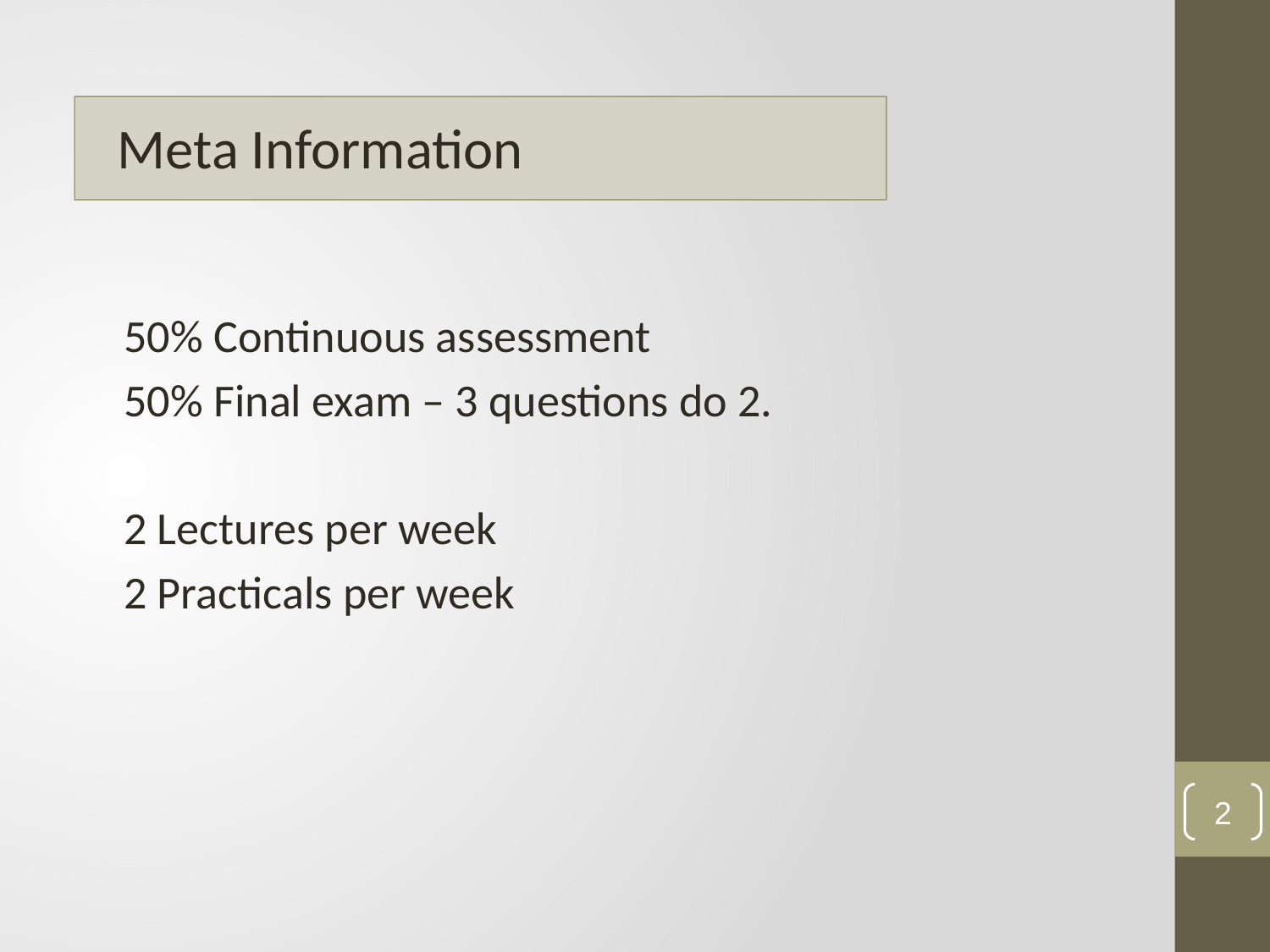

Meta Information

50% Continuous assessment
50% Final exam – 3 questions do 2.

2 Lectures per week
2 Practicals per week

2